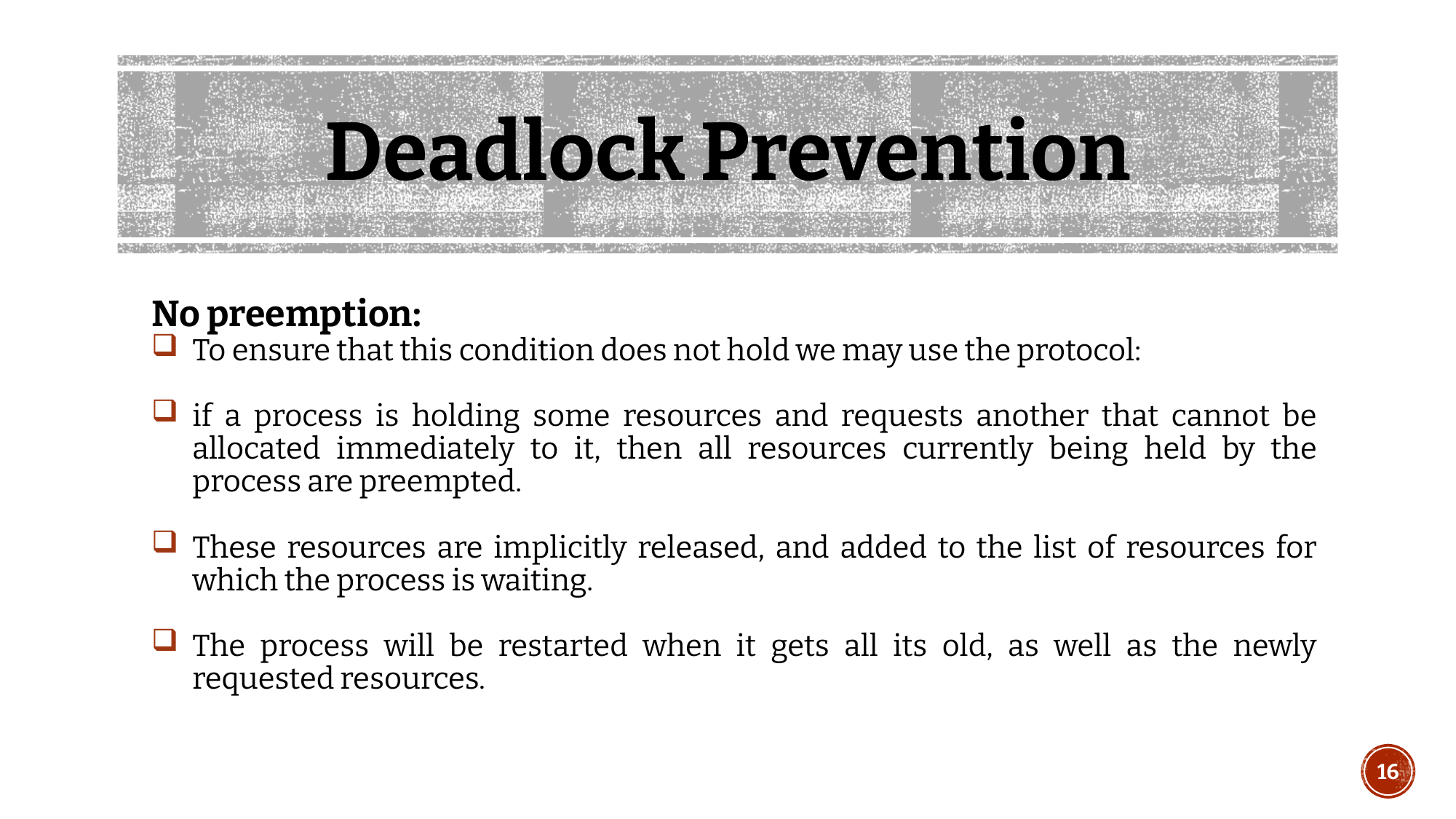

# Deadlock Prevention

No preemption:
To ensure that this condition does not hold we may use the protocol:

if a process is holding some resources and requests another that cannot be allocated immediately to it, then all resources currently being held by the process are preempted.

These resources are implicitly released, and added to the list of resources for which the process is waiting.

The process will be restarted when it gets all its old, as well as the newly requested resources.

16